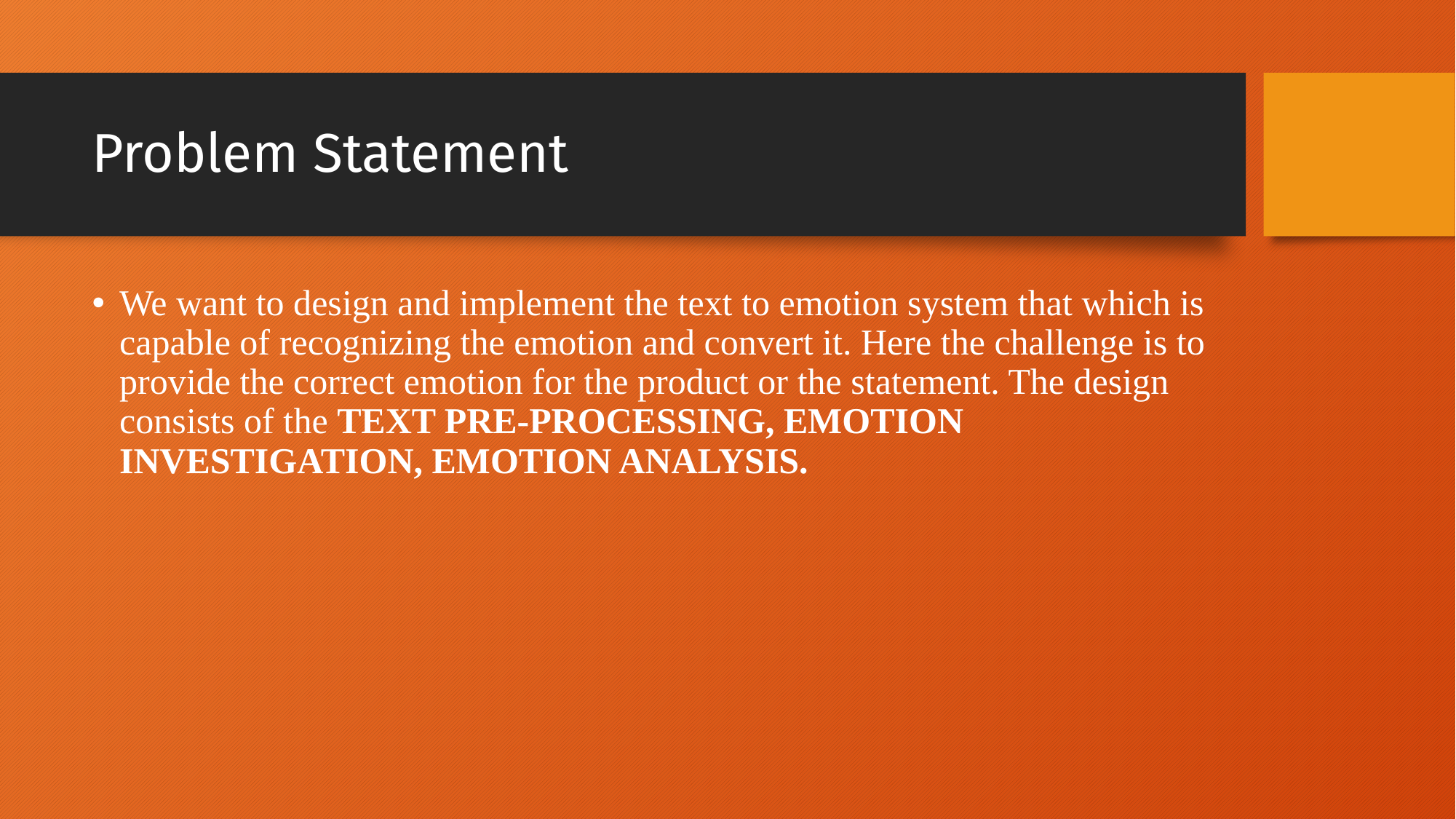

# Problem Statement
We want to design and implement the text to emotion system that which is capable of recognizing the emotion and convert it. Here the challenge is to provide the correct emotion for the product or the statement. The design consists of the TEXT PRE-PROCESSING, EMOTION INVESTIGATION, EMOTION ANALYSIS.